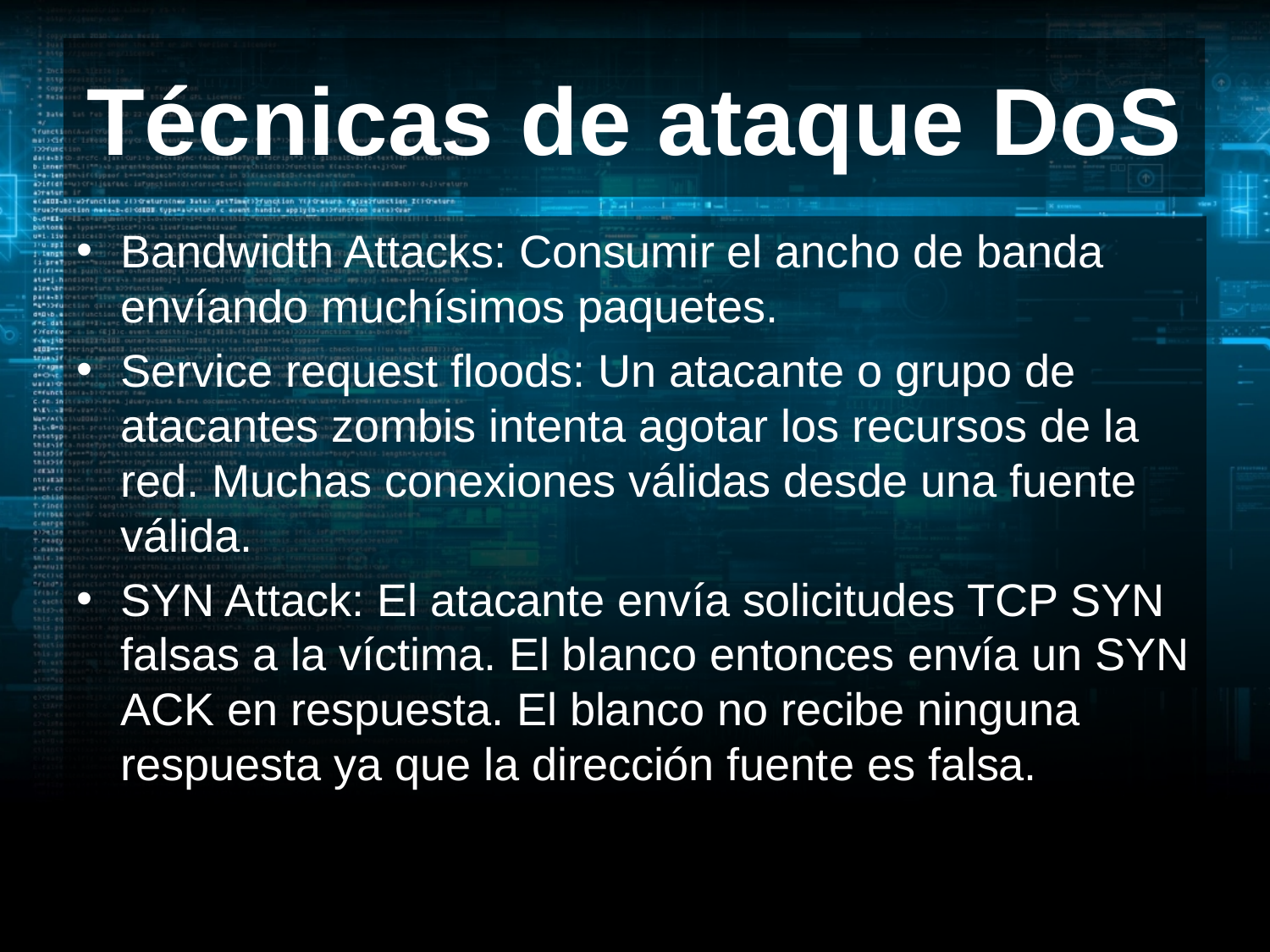

# Técnicas de ataque DoS
Bandwidth Attacks: Consumir el ancho de banda envíando muchísimos paquetes.
Service request floods: Un atacante o grupo de atacantes zombis intenta agotar los recursos de la red. Muchas conexiones válidas desde una fuente válida.
SYN Attack: El atacante envía solicitudes TCP SYN falsas a la víctima. El blanco entonces envía un SYN ACK en respuesta. El blanco no recibe ninguna respuesta ya que la dirección fuente es falsa.